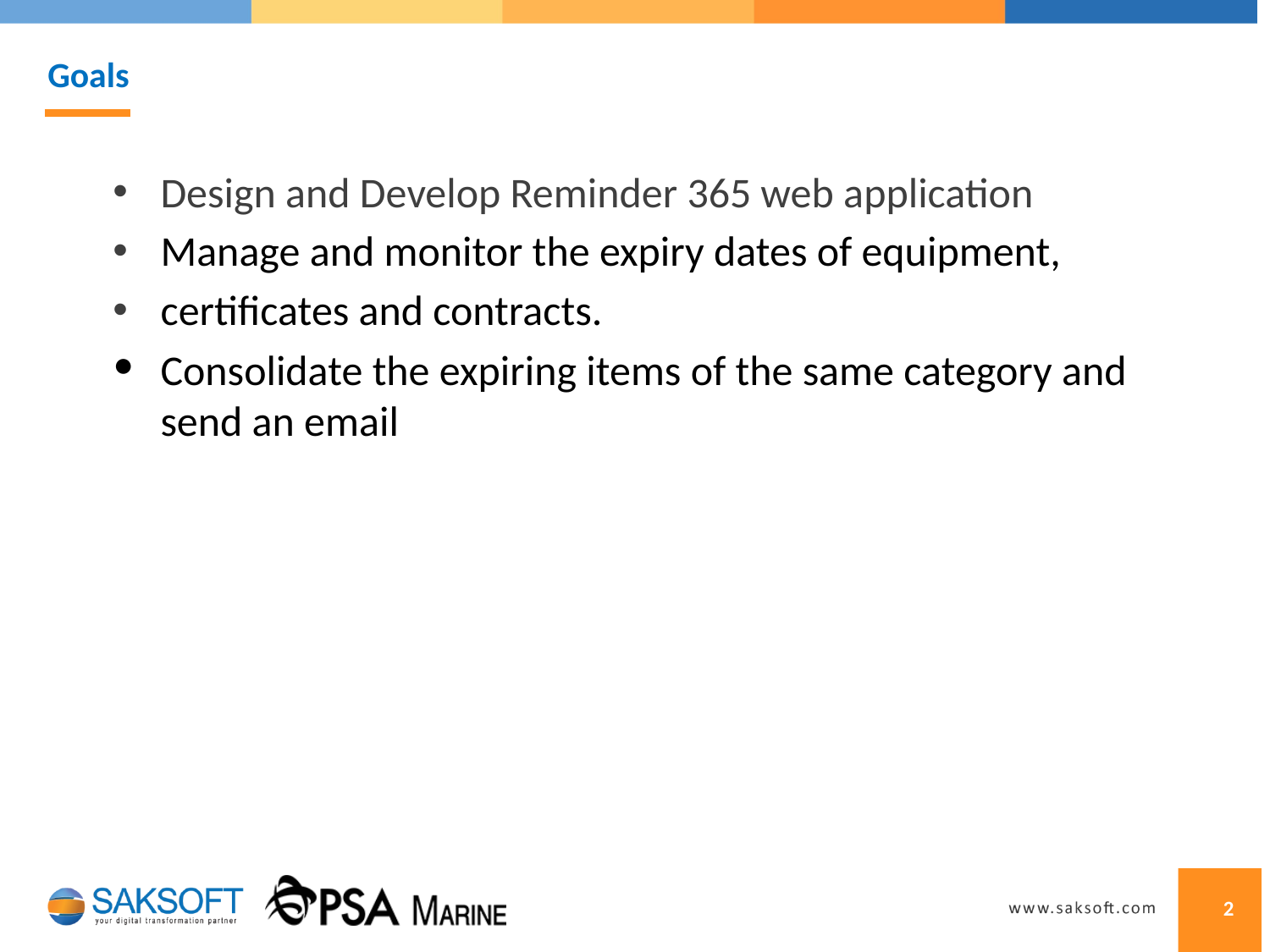

# Goals
Design and Develop Reminder 365 web application
Manage and monitor the expiry dates of equipment,
certificates and contracts.
Consolidate the expiring items of the same category and send an email

2